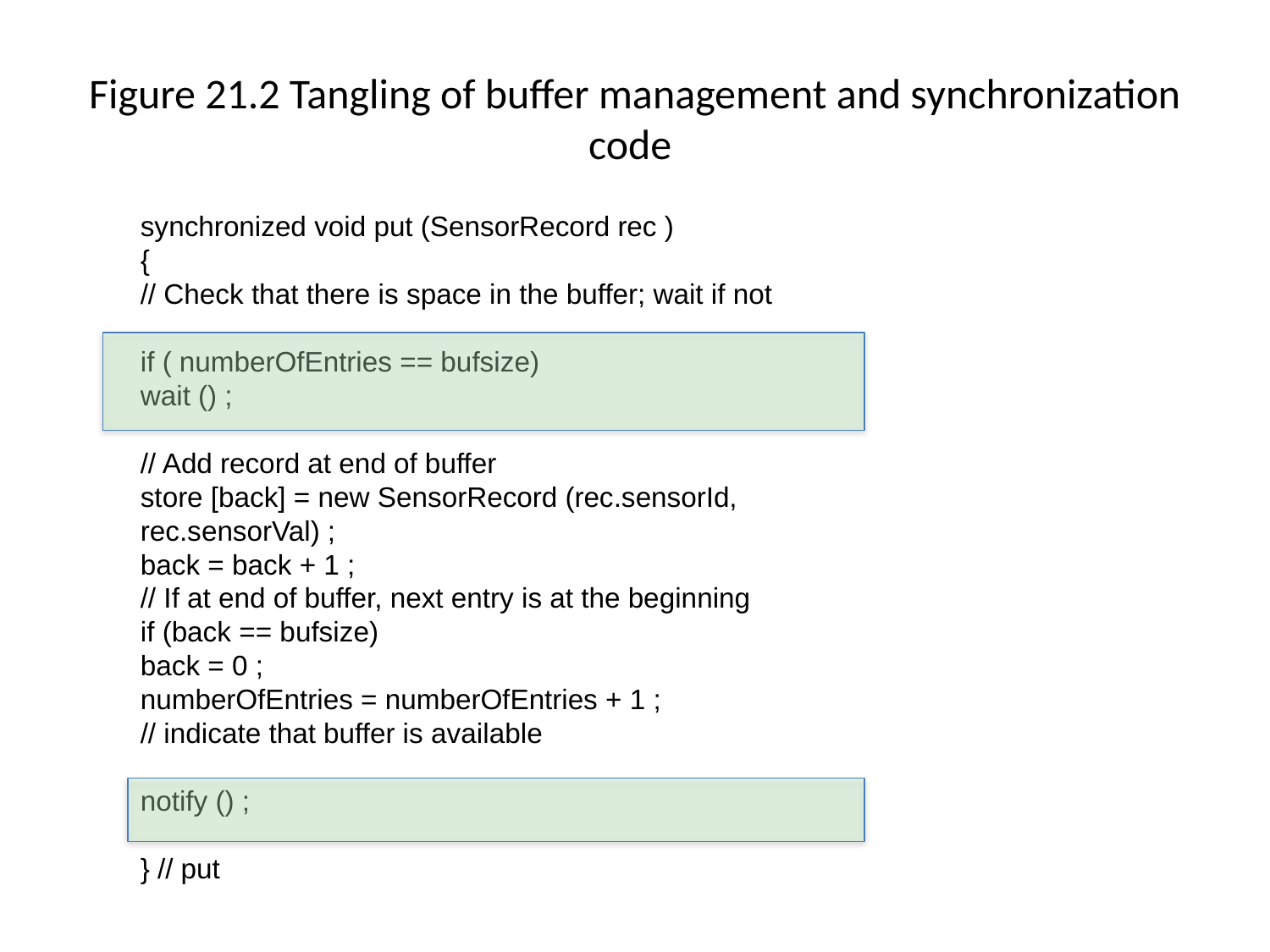

# Figure 21.2 Tangling of buffer management and synchronization code
synchronized void put (SensorRecord rec )
{
// Check that there is space in the buffer; wait if not

if ( numberOfEntries == bufsize)
wait () ;

// Add record at end of buffer
store [back] = new SensorRecord (rec.sensorId, rec.sensorVal) ;
back = back + 1 ;
// If at end of buffer, next entry is at the beginning
if (back == bufsize)
back = 0 ;
numberOfEntries = numberOfEntries + 1 ;
// indicate that buffer is available

notify () ;

} // put